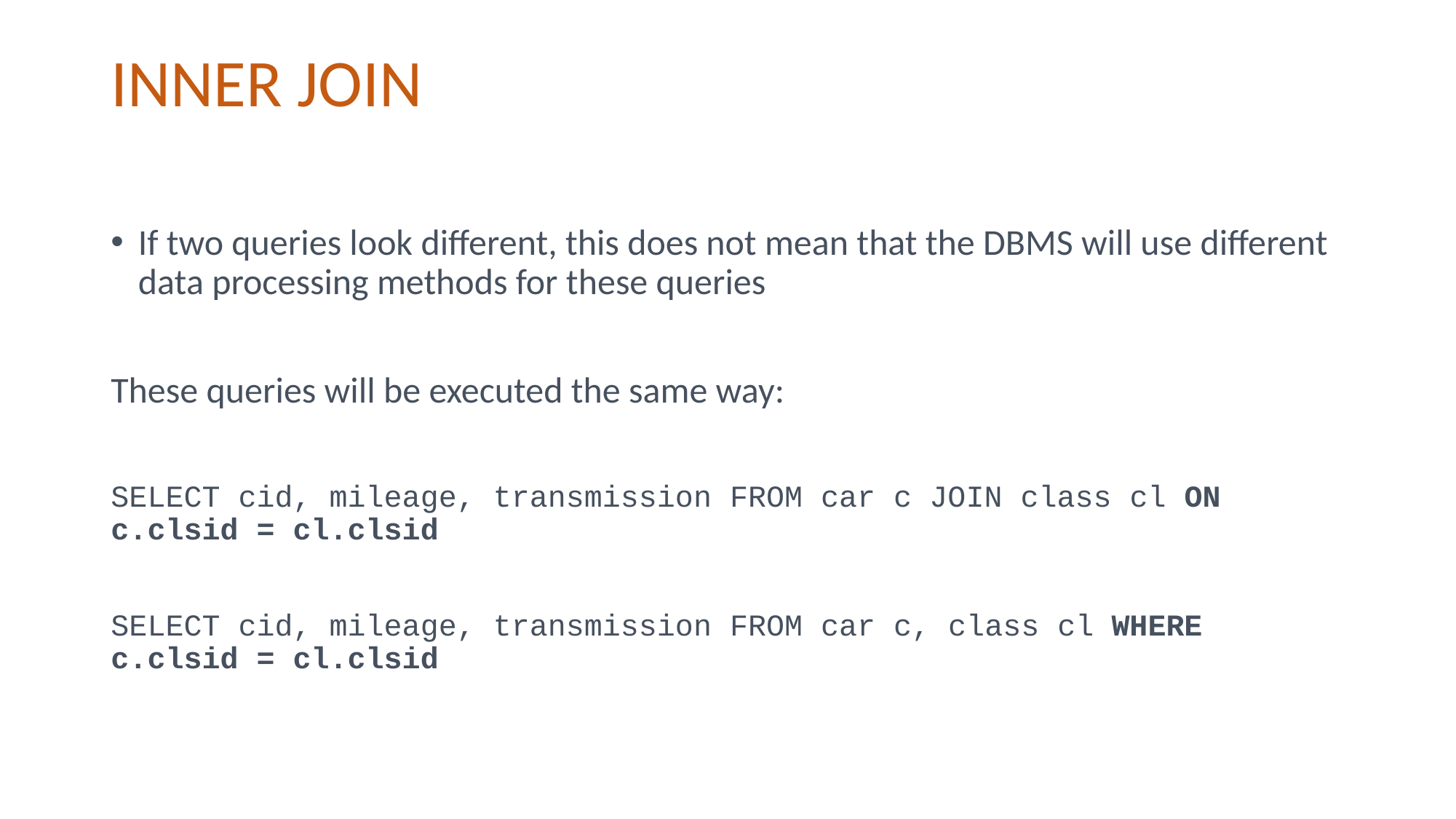

# INNER JOIN
If two queries look different, this does not mean that the DBMS will use different data processing methods for these queries

These queries will be executed the same way:

SELECT cid, mileage, transmission FROM car c JOIN class cl ON c.clsid = cl.clsid

SELECT cid, mileage, transmission FROM car c, class cl WHERE c.clsid = cl.clsid